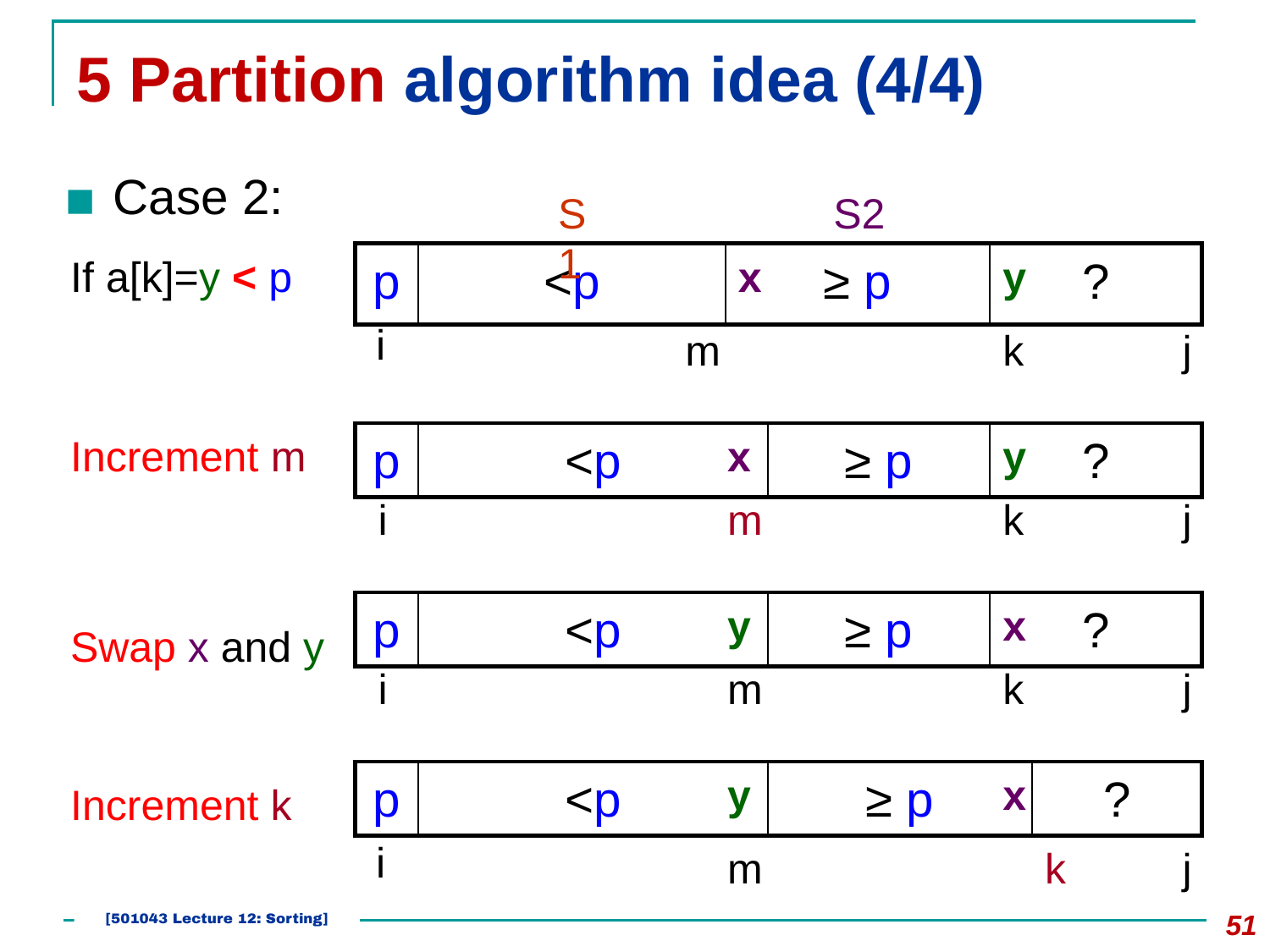

# 5 Partition algorithm idea (4/4)
Case 2:
S1
S2
p
<p
≥ p
x
?
y
i
m
k
j
If a[k]=y < p
Increment m
p
<p
x
≥ p
?
y
m
i
k
j
p
<p
y
≥ p
?
x
m
i
k
j
Swap x and y
p
<p
y
≥ p
x
?
i
m
k
j
Increment k
51
[501043 Lecture 12: Sorting]